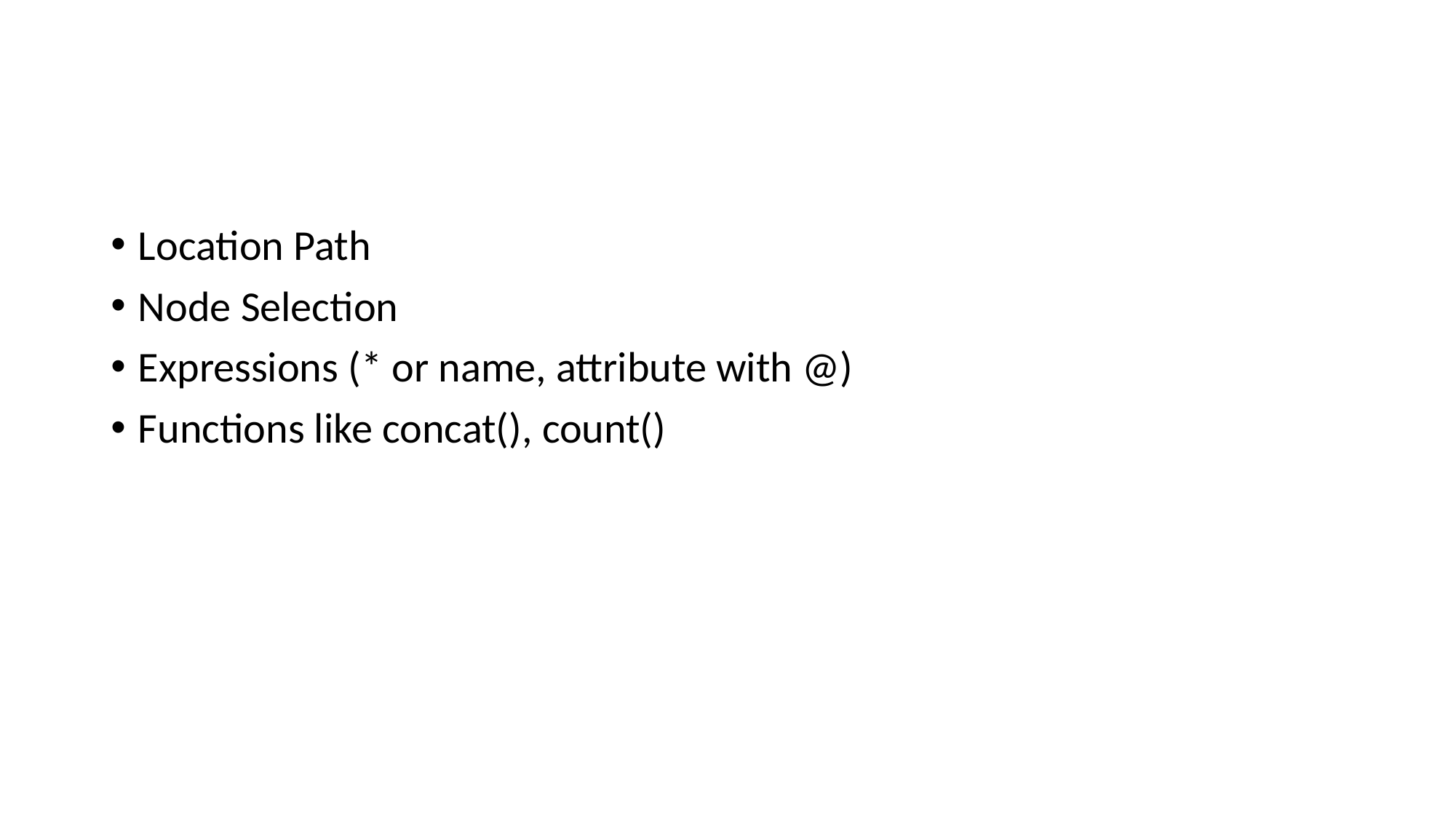

#
Location Path
Node Selection
Expressions (* or name, attribute with @)
Functions like concat(), count()